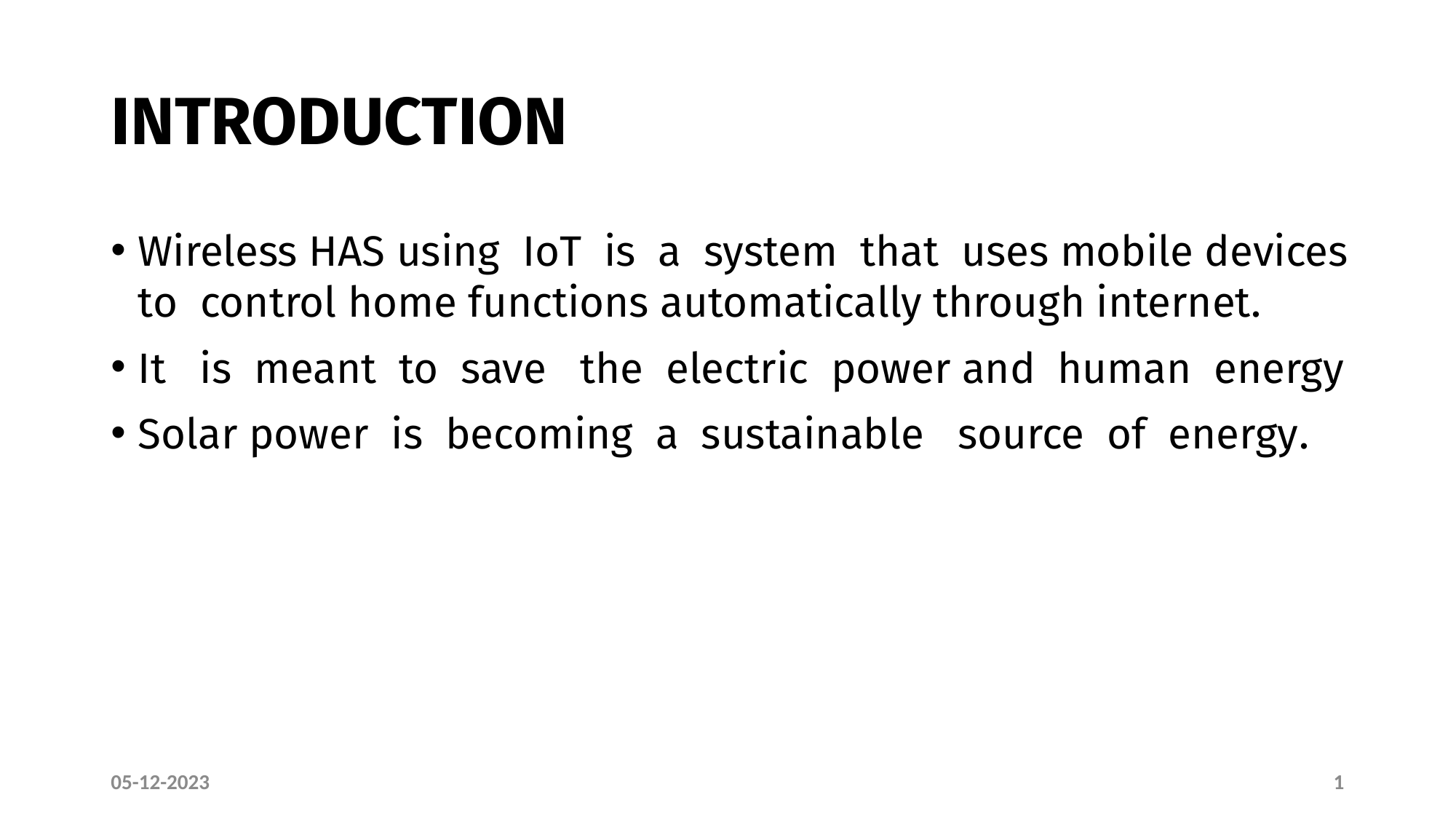

# INTRODUCTION
Wireless HAS using  IoT  is  a  system  that  uses mobile devices  to  control home functions automatically through internet.
It   is  meant  to  save   the  electric  power and  human  energy
Solar power  is  becoming  a  sustainable   source  of  energy.

05-12-2023
1